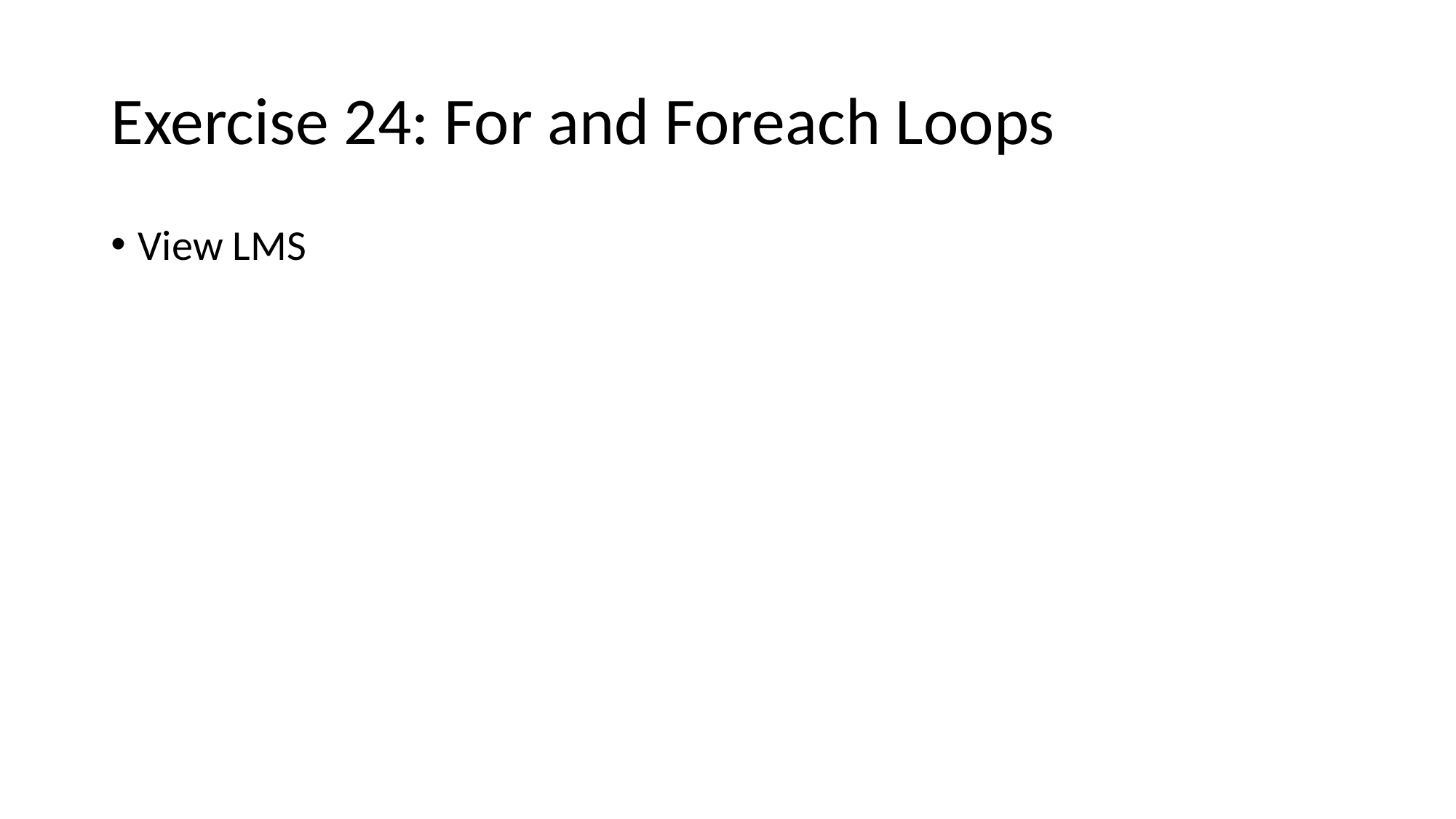

# Exercise 24: For and Foreach Loops
View LMS